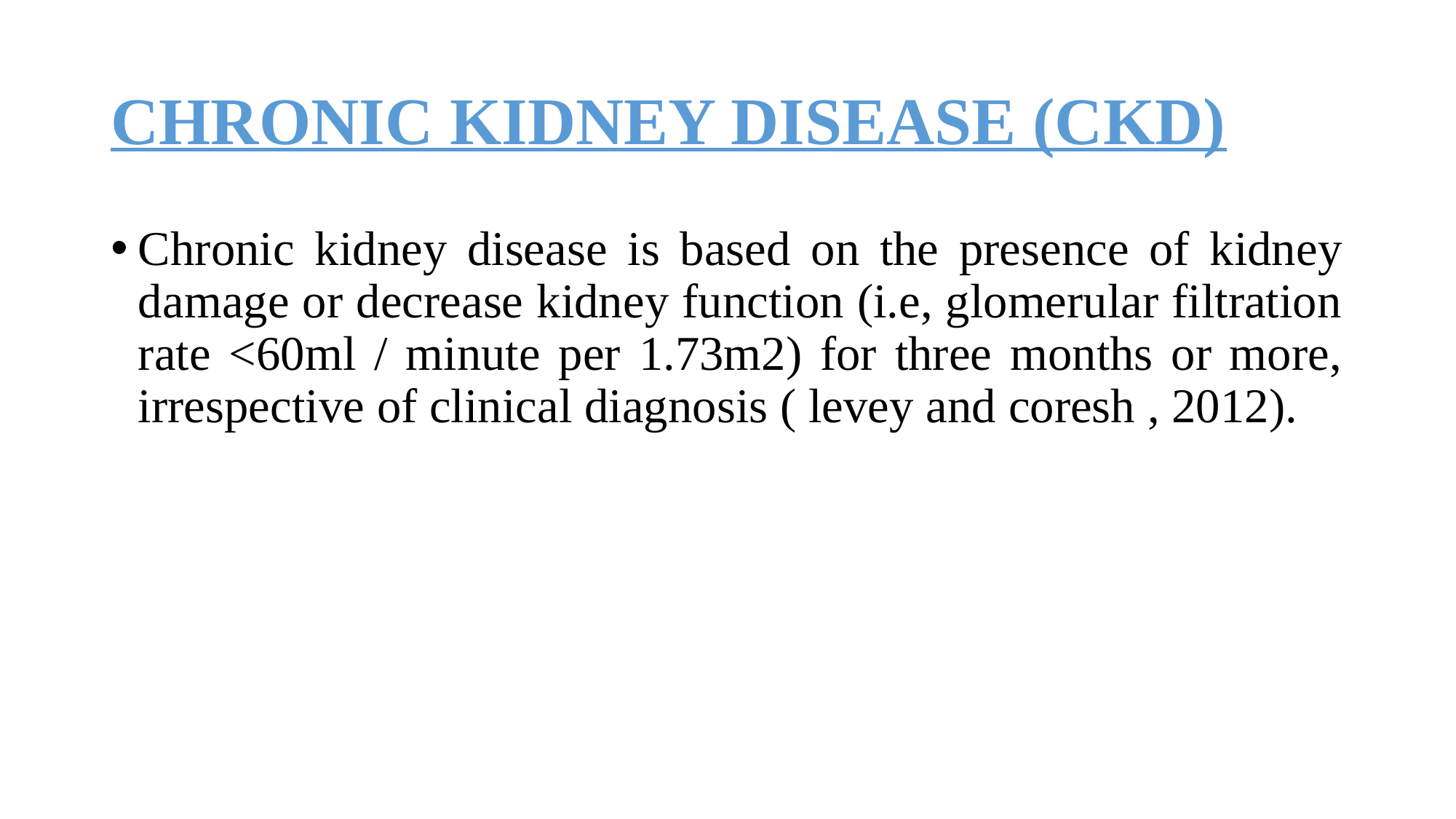

# CHRONIC KIDNEY DISEASE (CKD)
Chronic kidney disease is based on the presence of kidney damage or decrease kidney function (i.e, glomerular filtration rate <60ml / minute per 1.73m2) for three months or more, irrespective of clinical diagnosis ( levey and coresh , 2012).